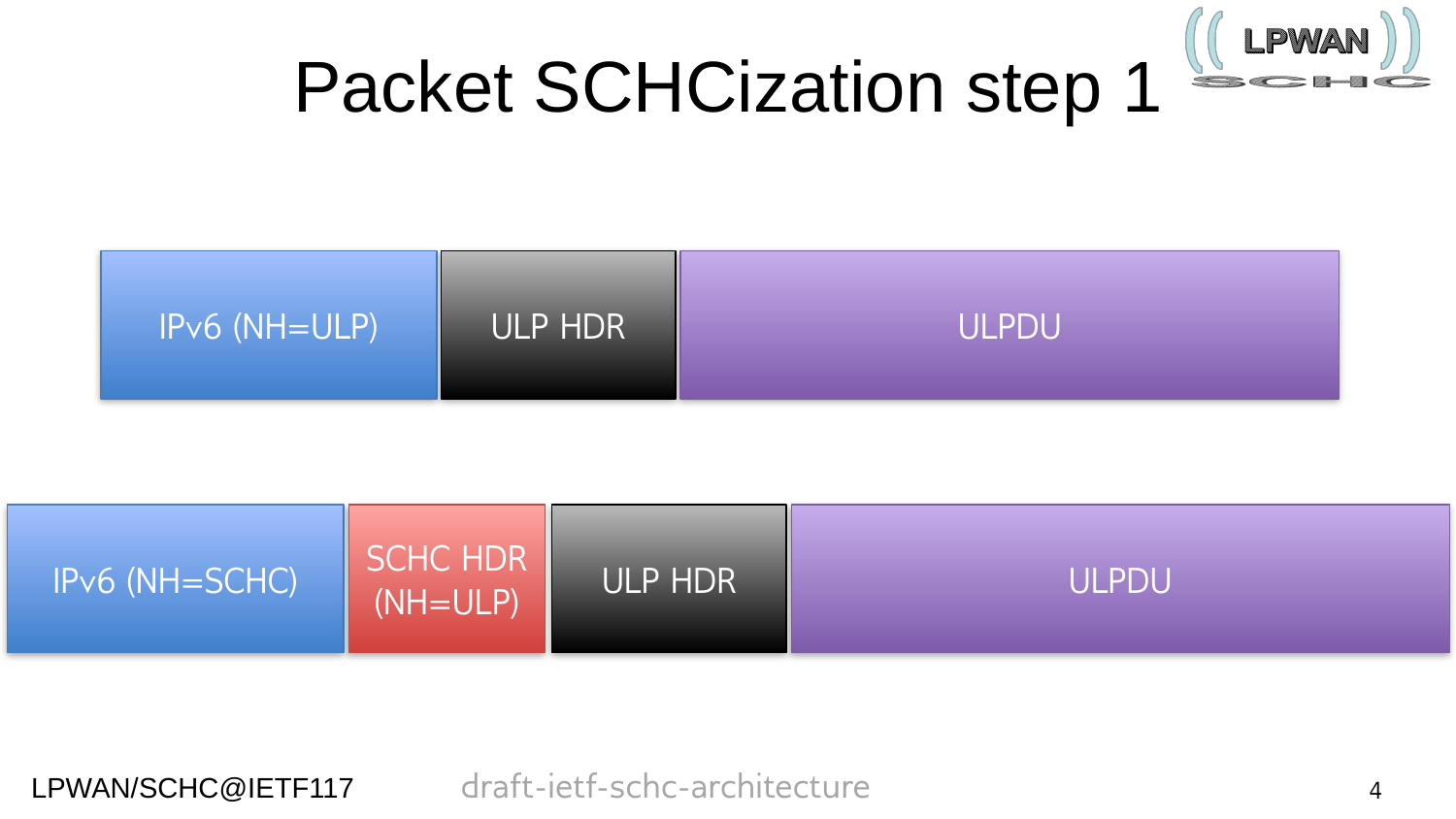

# Packet SCHCization step 1
ULPDU
ULP HDR
IPv6 (NH=ULP)
SCHC HDR
(NH=ULP)
ULP HDR
IPv6 (NH=SCHC)
ULPDU
4